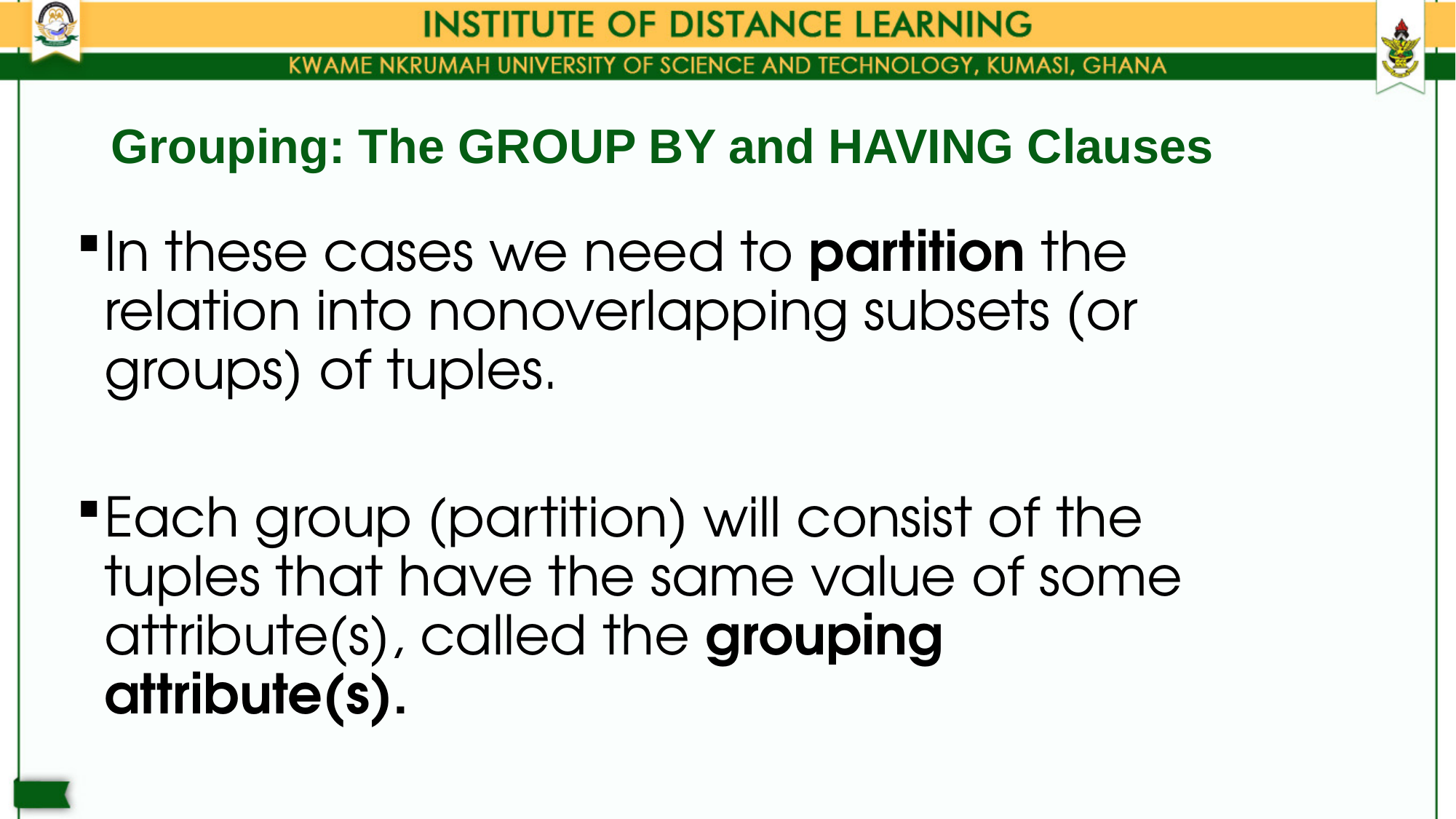

# Grouping: The GROUP BY and HAVING Clauses
In these cases we need to partition the relation into nonoverlapping subsets (or groups) of tuples.

Each group (partition) will consist of the tuples that have the same value of some attribute(s), called the grouping attribute(s).